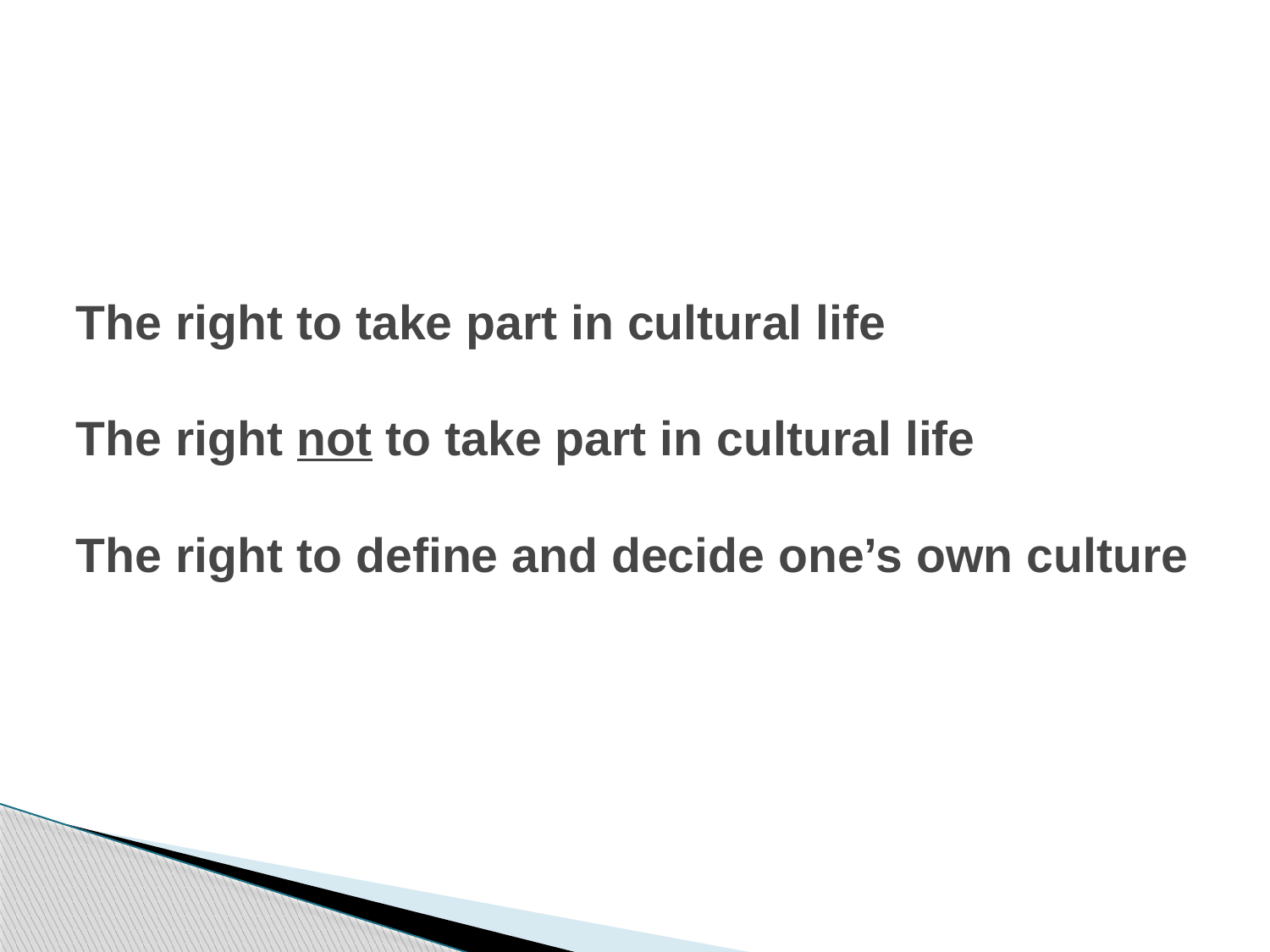

# The right to take part in cultural life The right not to take part in cultural life The right to define and decide one’s own culture